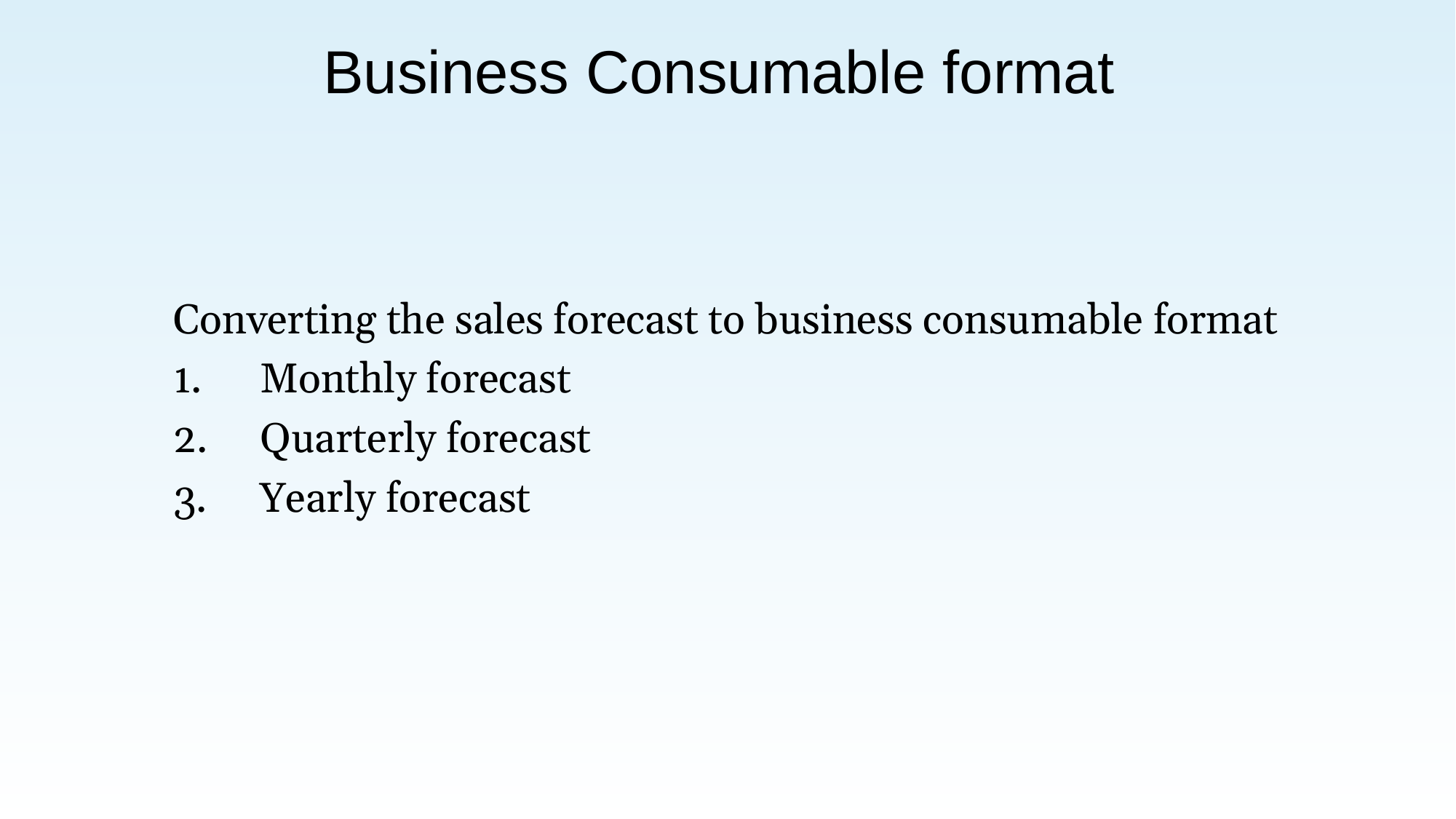

# Business Consumable format
Converting the sales forecast to business consumable format
Monthly forecast
Quarterly forecast
Yearly forecast